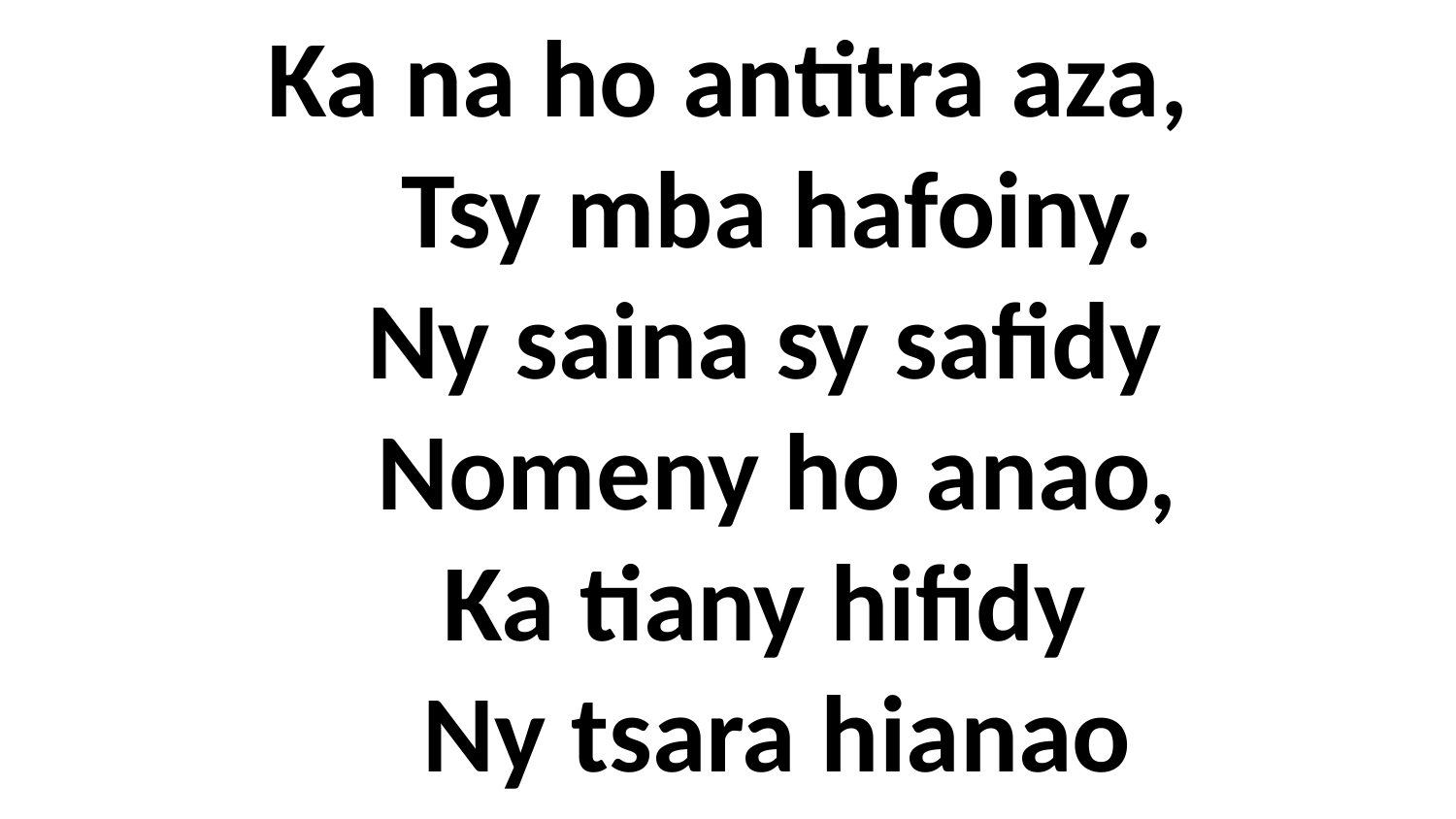

# Ka na ho antitra aza, Tsy mba hafoiny. Ny saina sy safidy Nomeny ho anao, Ka tiany hifidy Ny tsara hianao